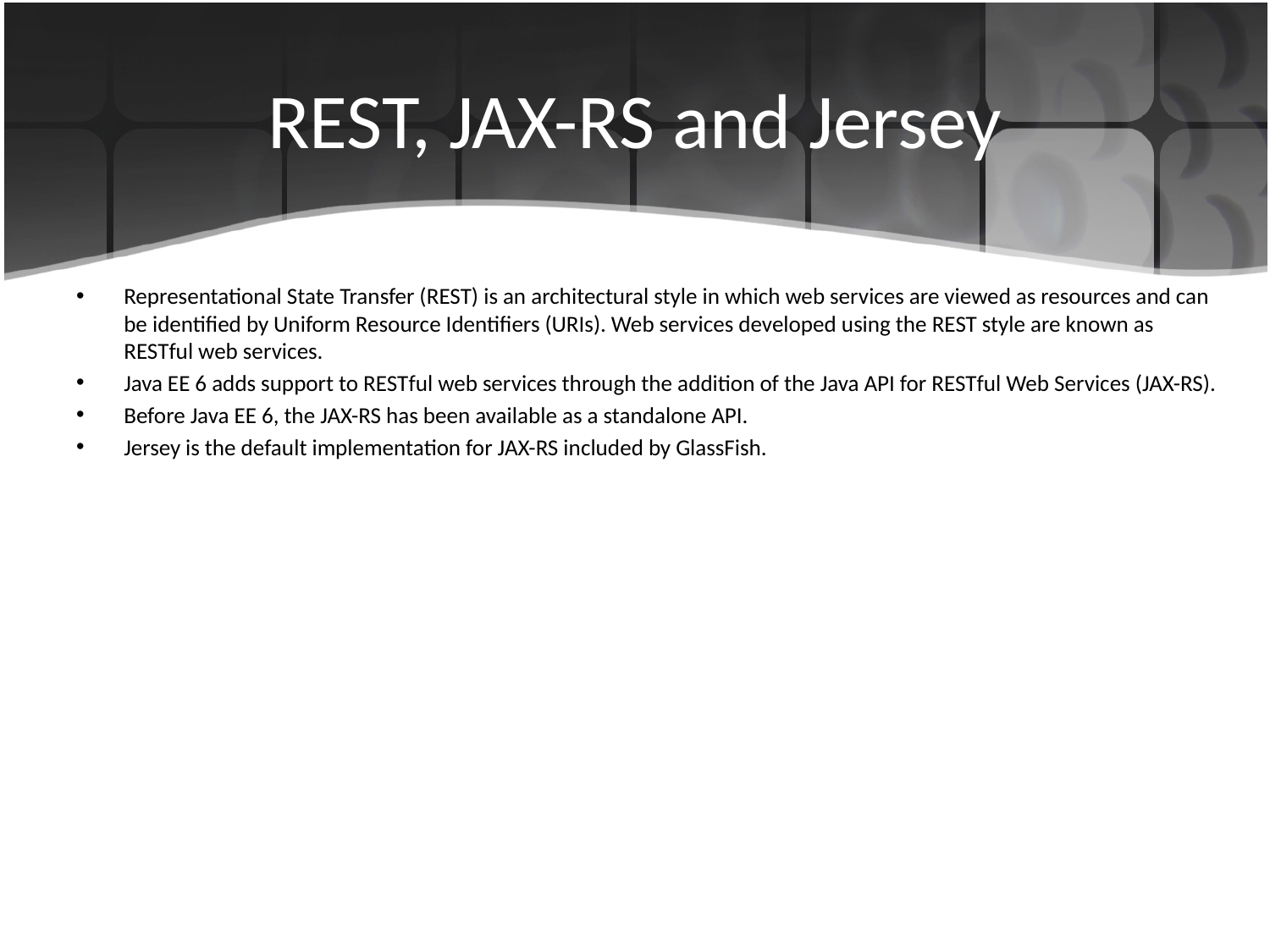

# REST, JAX-RS and Jersey
Representational State Transfer (REST) is an architectural style in which web services are viewed as resources and can be identified by Uniform Resource Identifiers (URIs). Web services developed using the REST style are known as RESTful web services.
Java EE 6 adds support to RESTful web services through the addition of the Java API for RESTful Web Services (JAX-RS).
Before Java EE 6, the JAX-RS has been available as a standalone API.
Jersey is the default implementation for JAX-RS included by GlassFish.